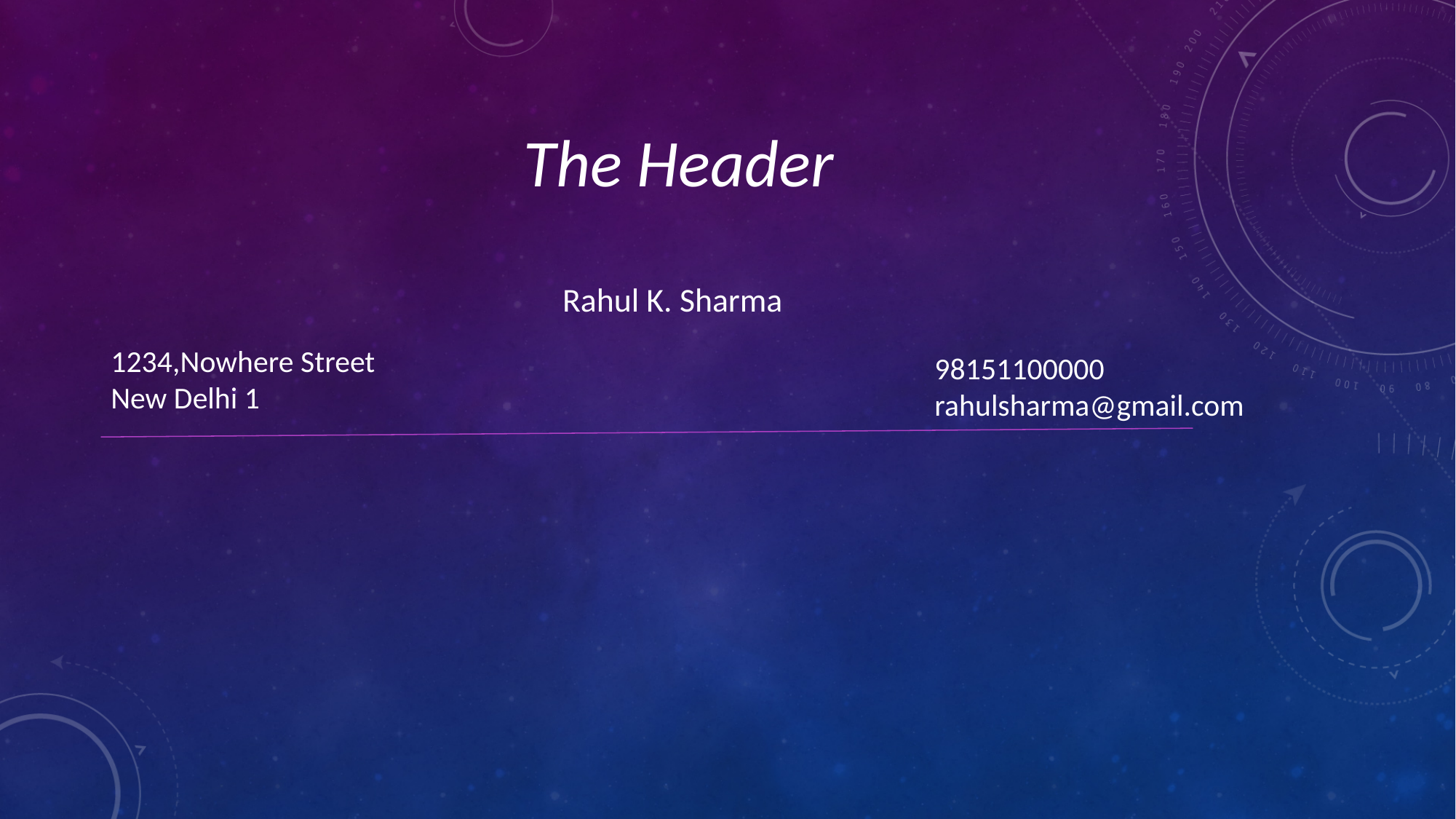

# The Header

Rahul K. Sharma
1234,Nowhere Street
New Delhi 1
98151100000
rahulsharma@gmail.com